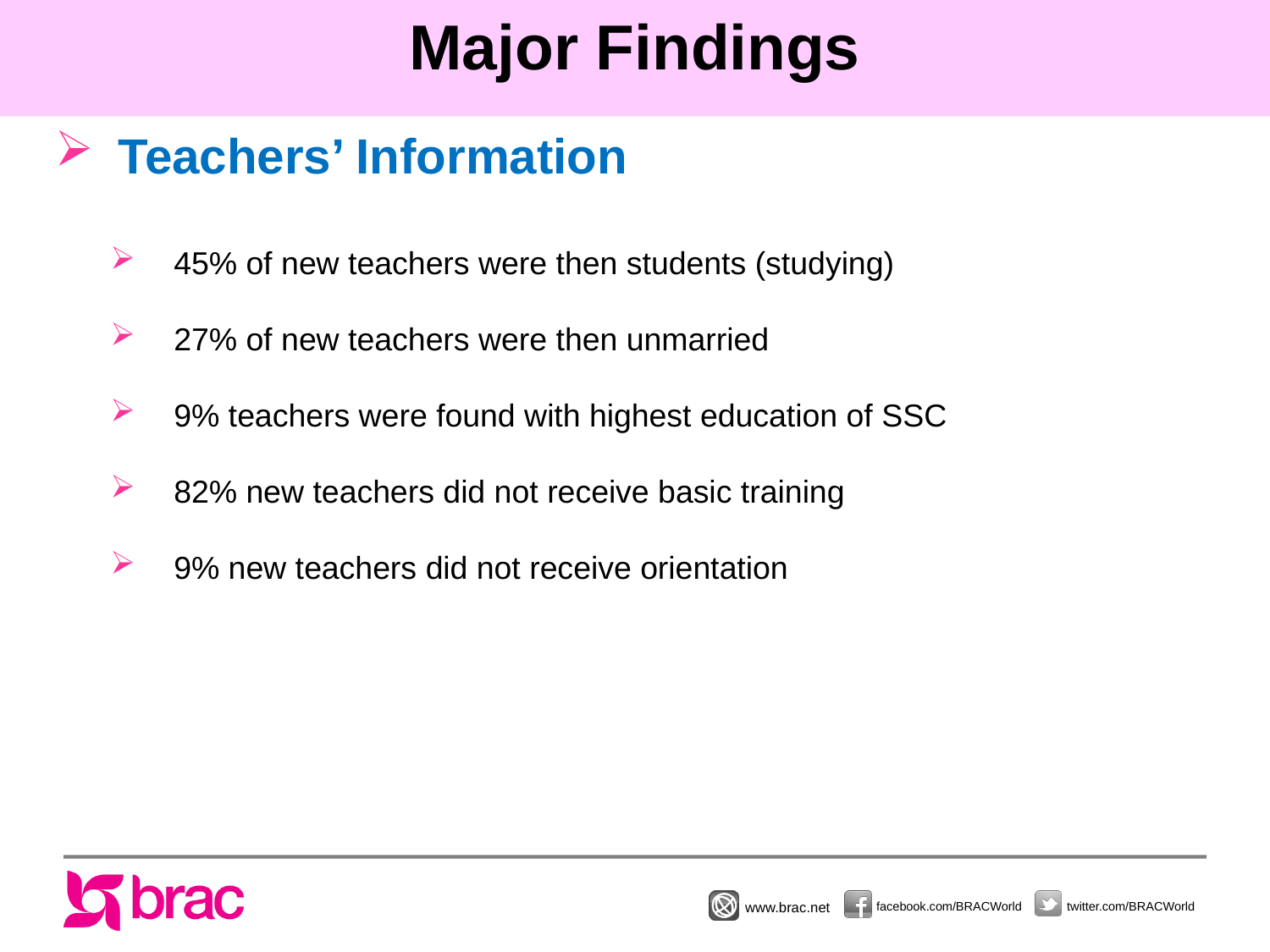

# Major Findings
Teachers’ Information

45% of new teachers were then students (studying)

27% of new teachers were then unmarried

9% teachers were found with highest education of SSC

82% new teachers did not receive basic training

9% new teachers did not receive orientation